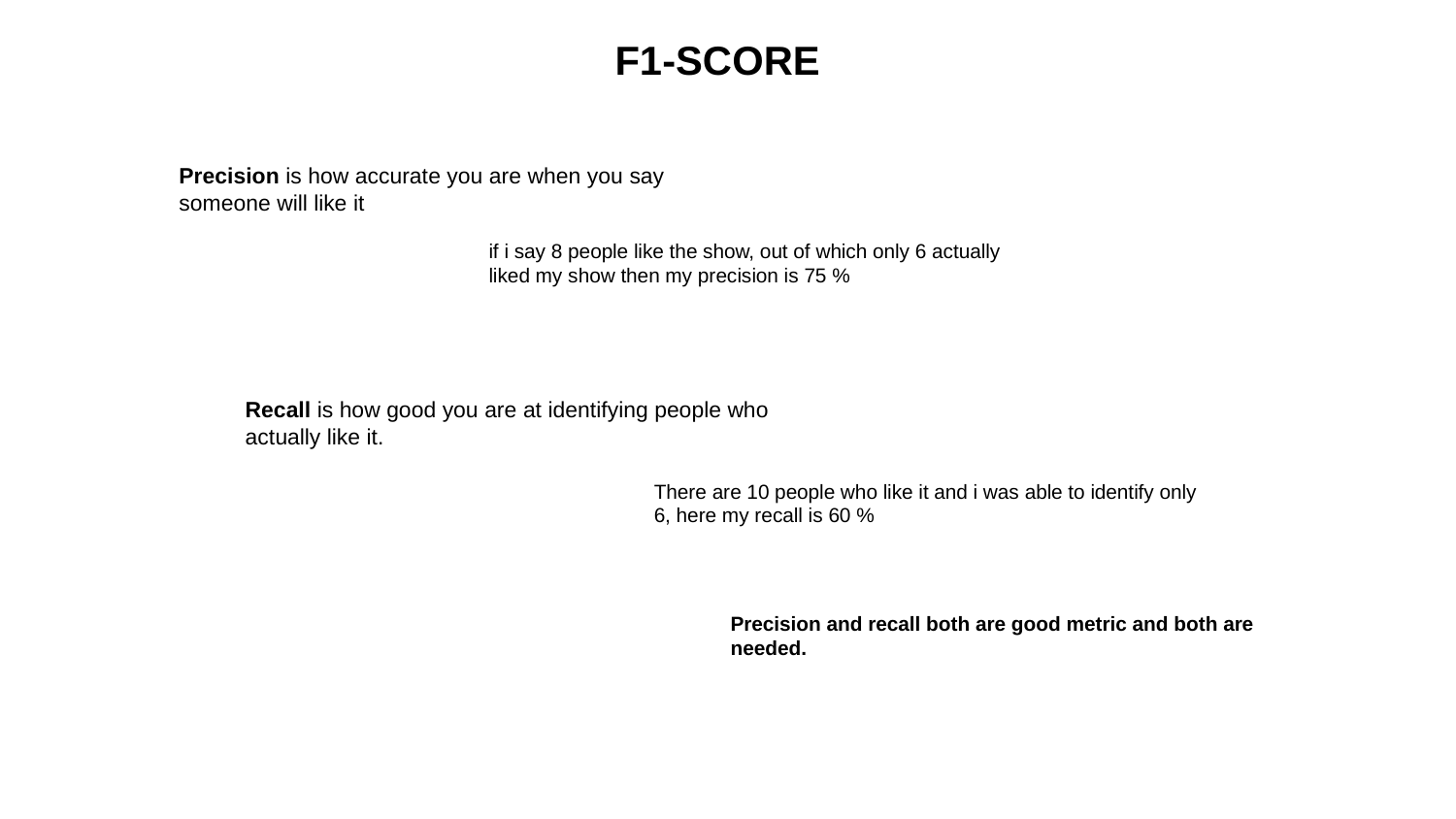

F1-SCORE
Precision is how accurate you are when you say someone will like it
if i say 8 people like the show, out of which only 6 actually liked my show then my precision is 75 %
Recall is how good you are at identifying people who actually like it.
There are 10 people who like it and i was able to identify only 6, here my recall is 60 %
Precision and recall both are good metric and both are needed.